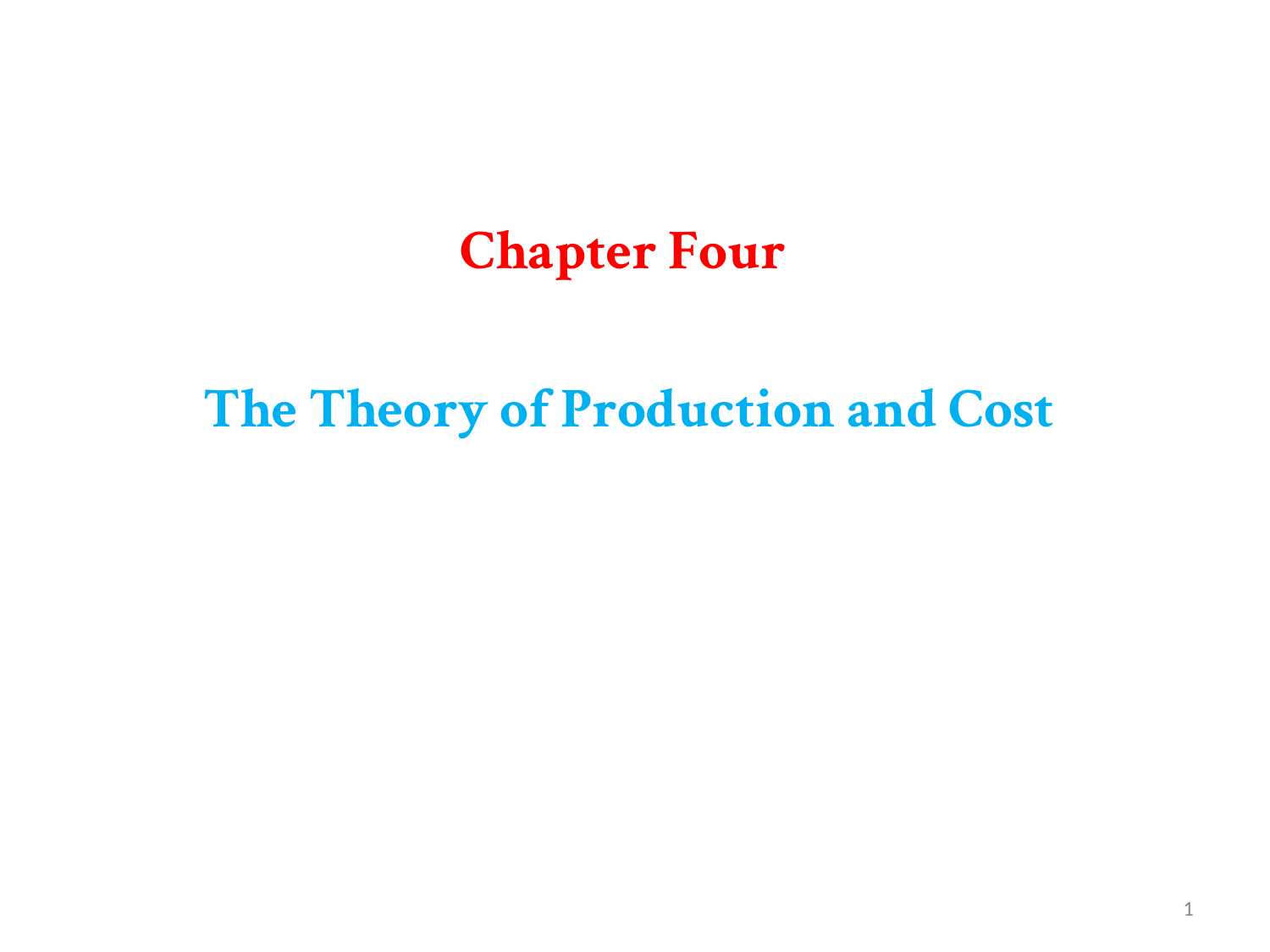

Chapter Four

The Theory of Production and Cost
1